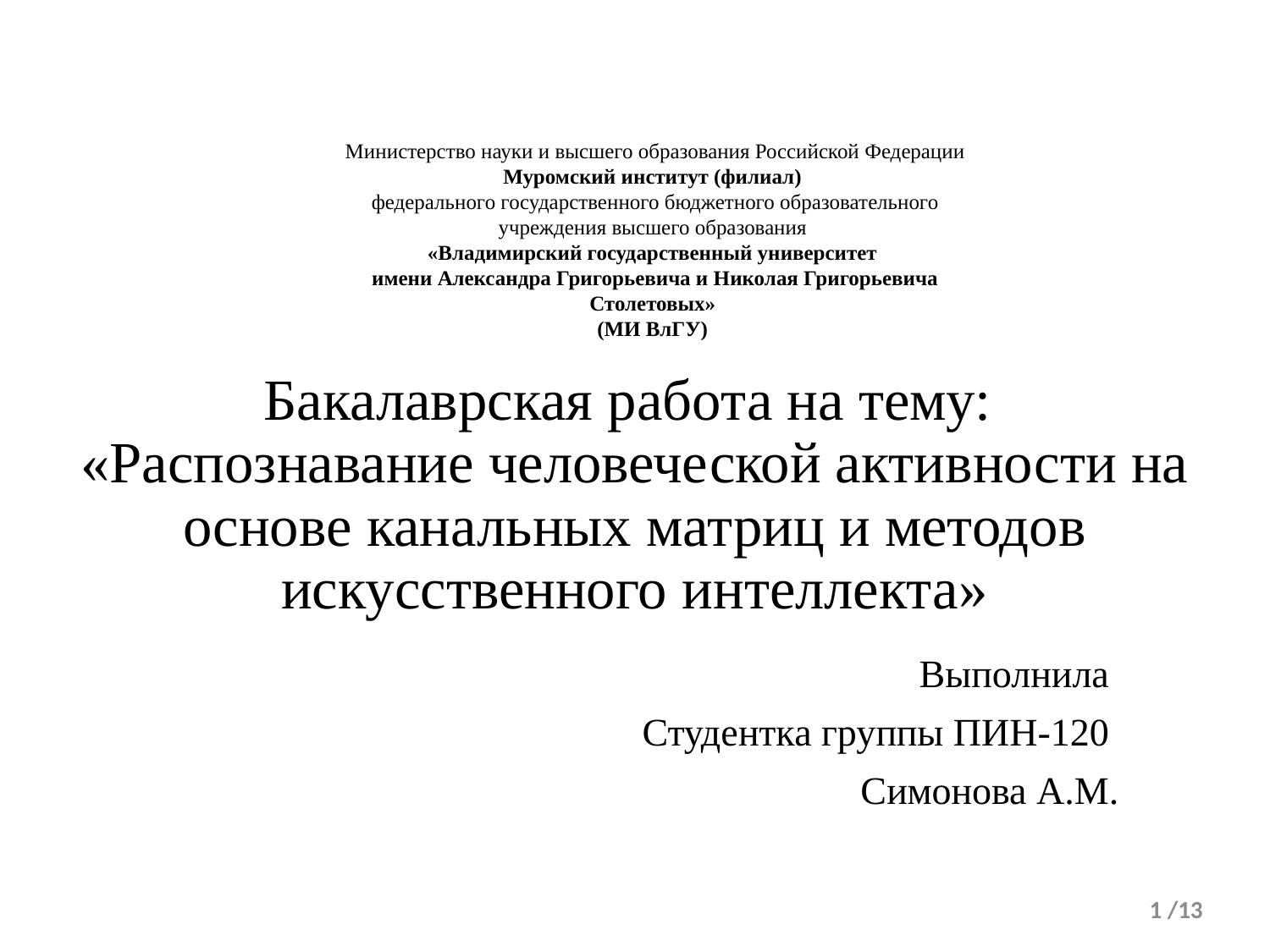

Министерство науки и высшего образования Российской Федерации
Муромский институт (филиал)
федерального государственного бюджетного образовательного учреждения высшего образования
«Владимирский государственный университет
имени Александра Григорьевича и Николая Григорьевича Столетовых»
(МИ ВлГУ)
# Бакалаврская работа на тему: «Распознавание человеческой активности на основе канальных матриц и методов искусственного интеллекта»
Выполнила
Студентка группы ПИН-120
Симонова А.М.
/13
1